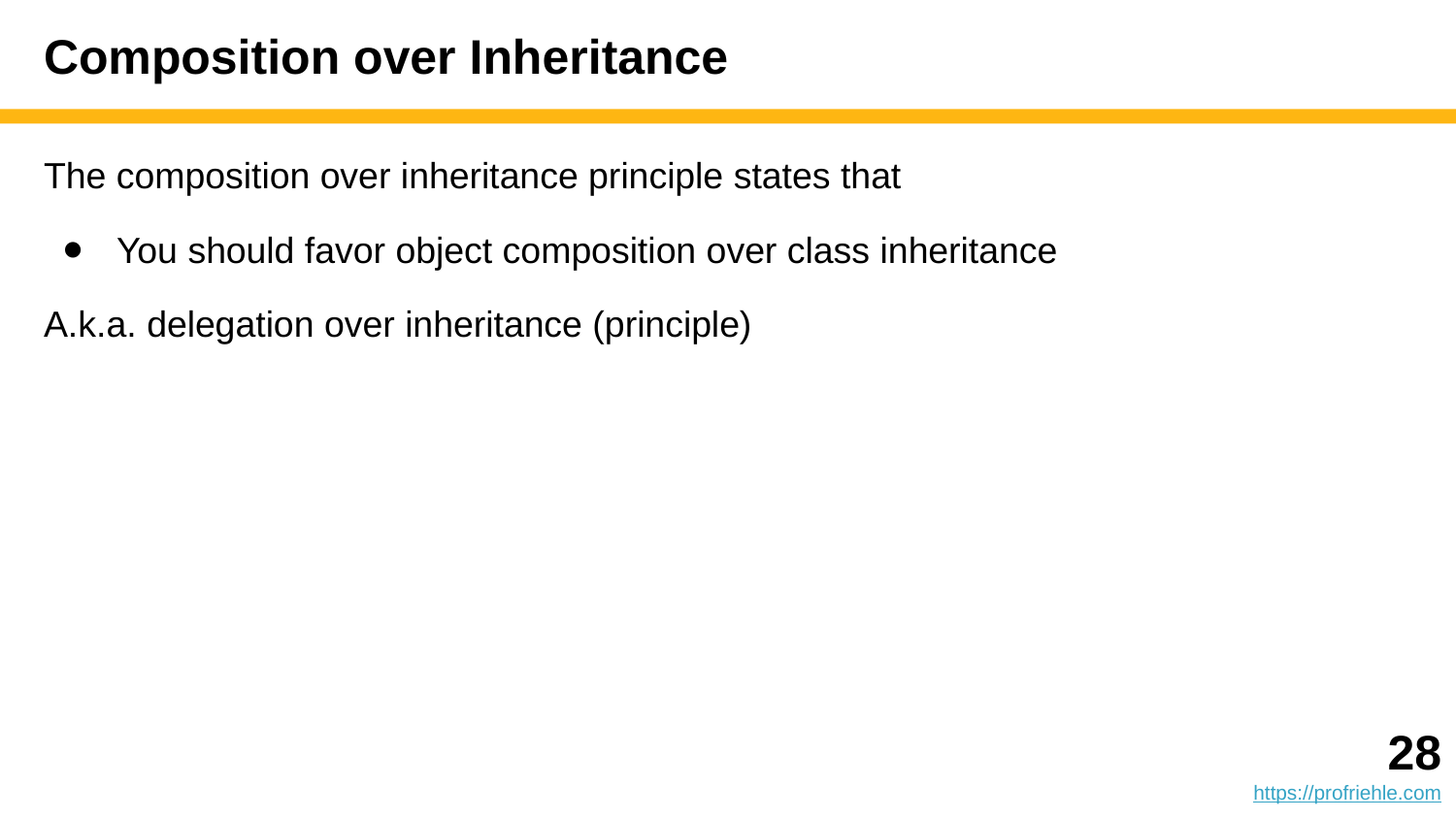

# Composition over Inheritance
The composition over inheritance principle states that
You should favor object composition over class inheritance
A.k.a. delegation over inheritance (principle)
28
https://profriehle.com